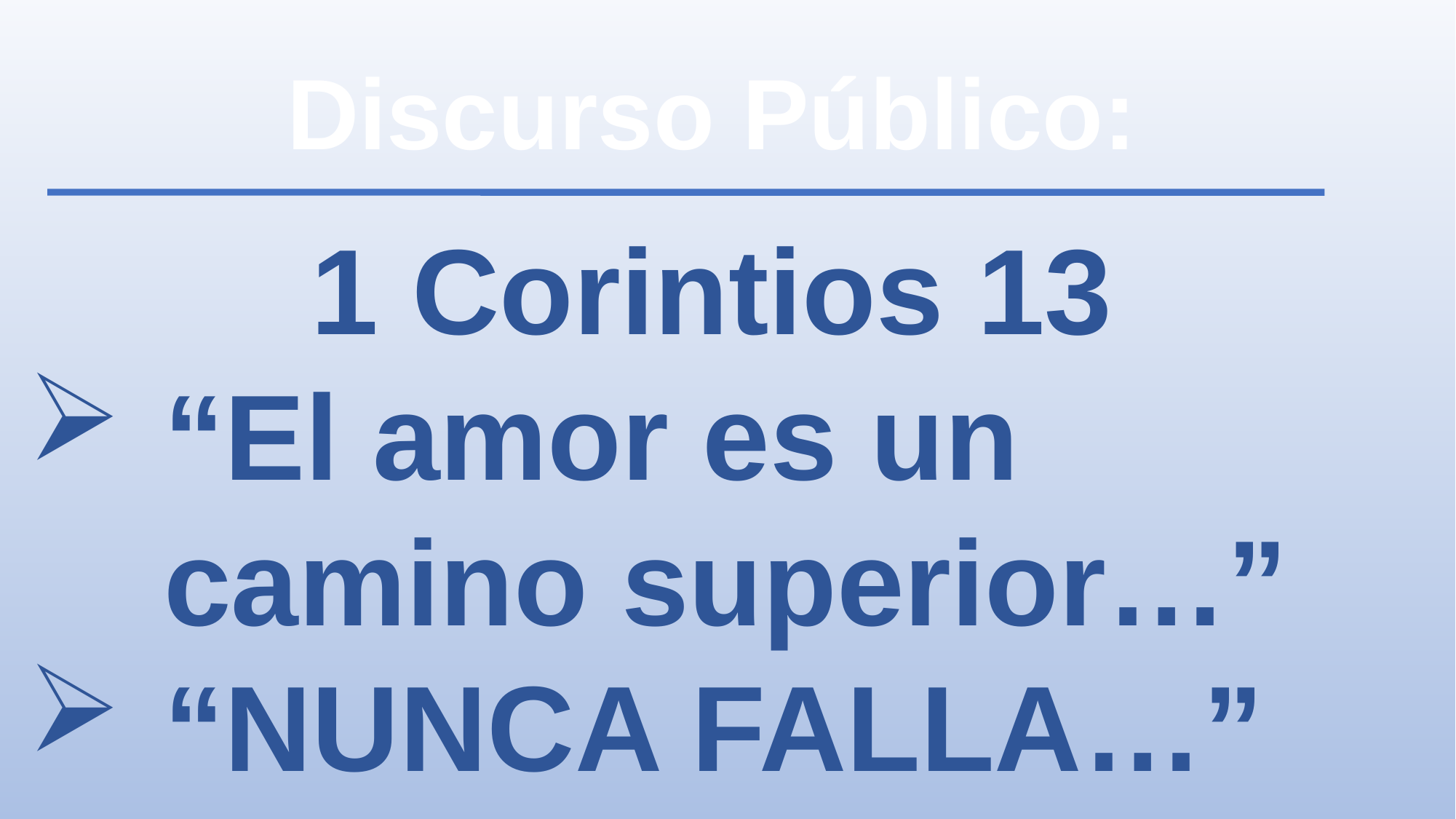

Discurso Público:

1 Corintios 13
“El amor es un camino superior…”
“NUNCA FALLA…”